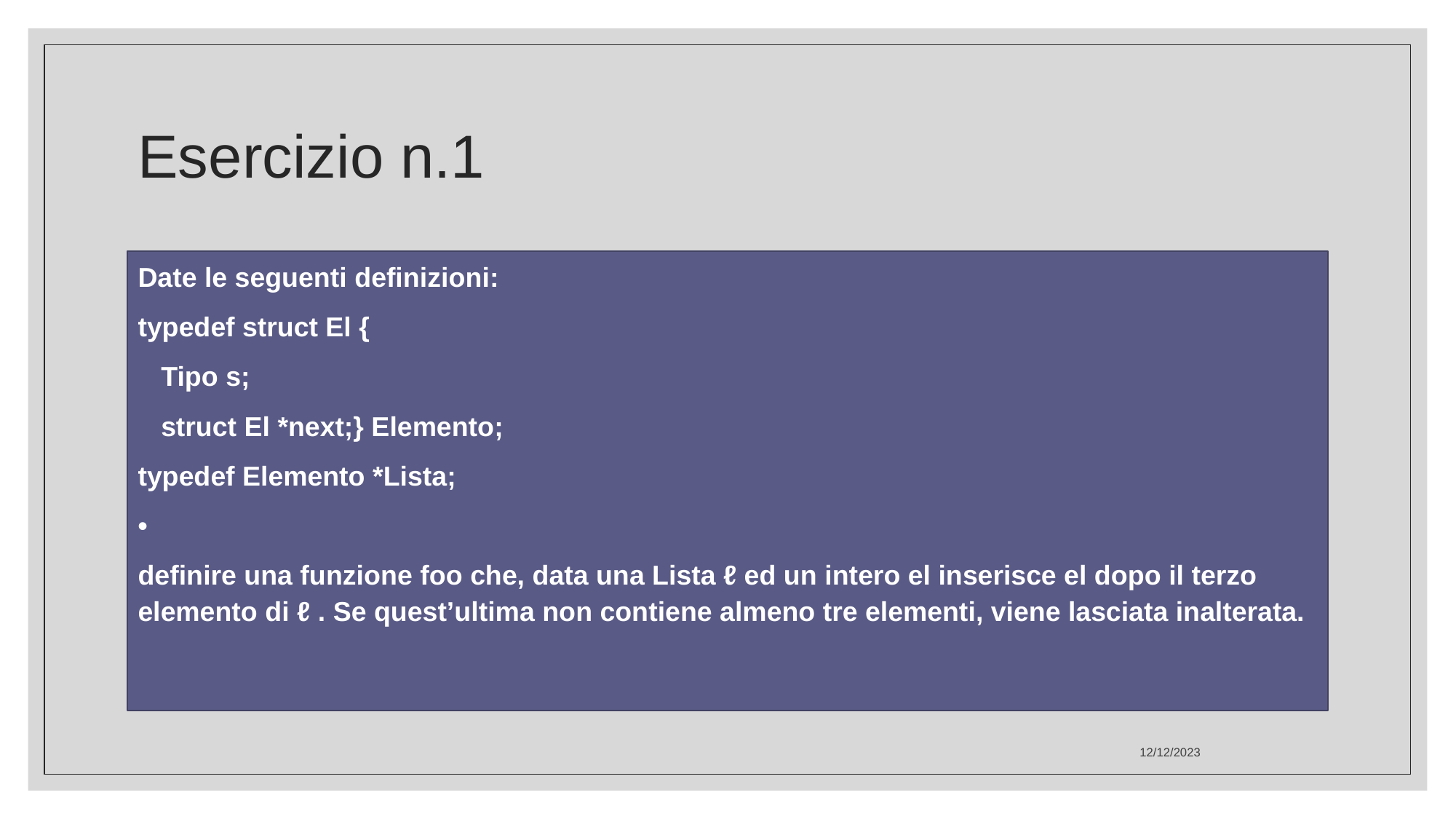

Esercizio n.1
Date le seguenti definizioni:
typedef struct El {
   Tipo s;
   struct El *next;} Elemento;
typedef Elemento *Lista;
•
definire una funzione foo che, data una Lista ℓ ed un intero el inserisce el dopo il terzo elemento di ℓ . Se quest’ultima non contiene almeno tre elementi, viene lasciata inalterata.
12/12/2023